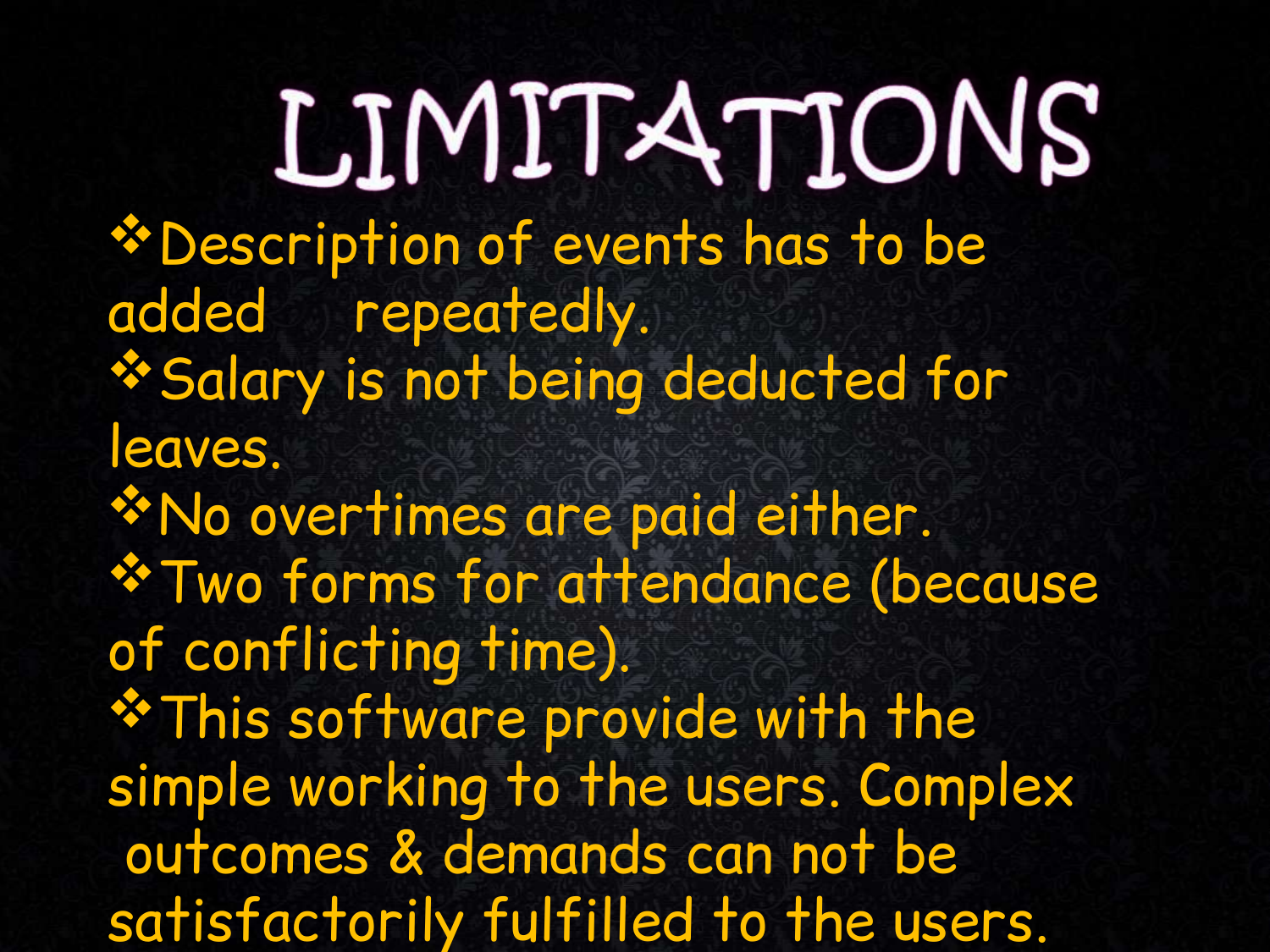

Description of events has to be  added	repeatedly.
Salary is not being deducted for  leaves.
No overtimes are paid either.
Two forms for attendance (because  of conflicting time).
This software provide with the  simple working to the users. Complex  outcomes & demands can not be  satisfactorily fulfilled to the users.